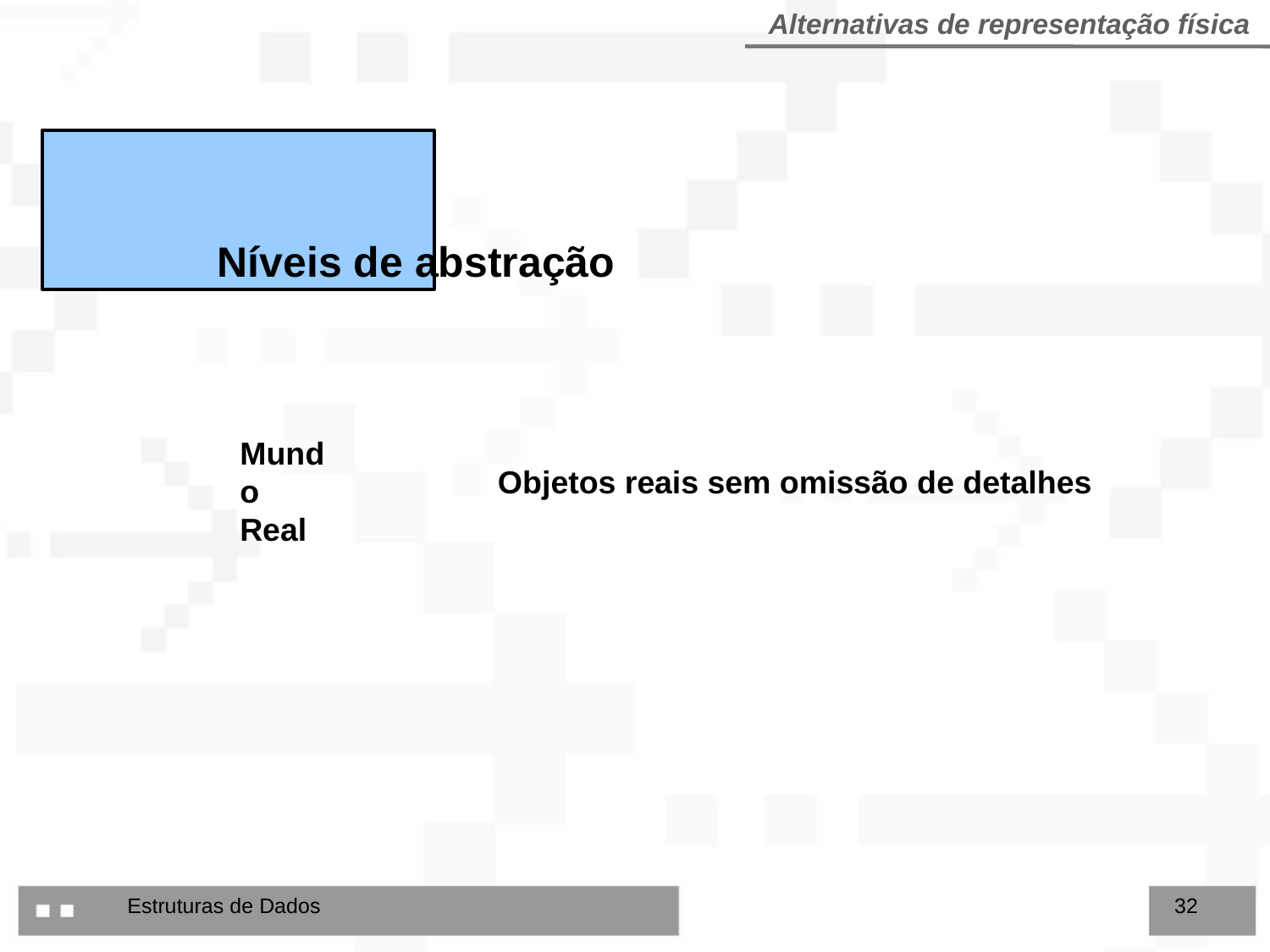

Alternativas de representação física

Níveis de abstração
Mundo
Real
Objetos reais sem omissão de detalhes